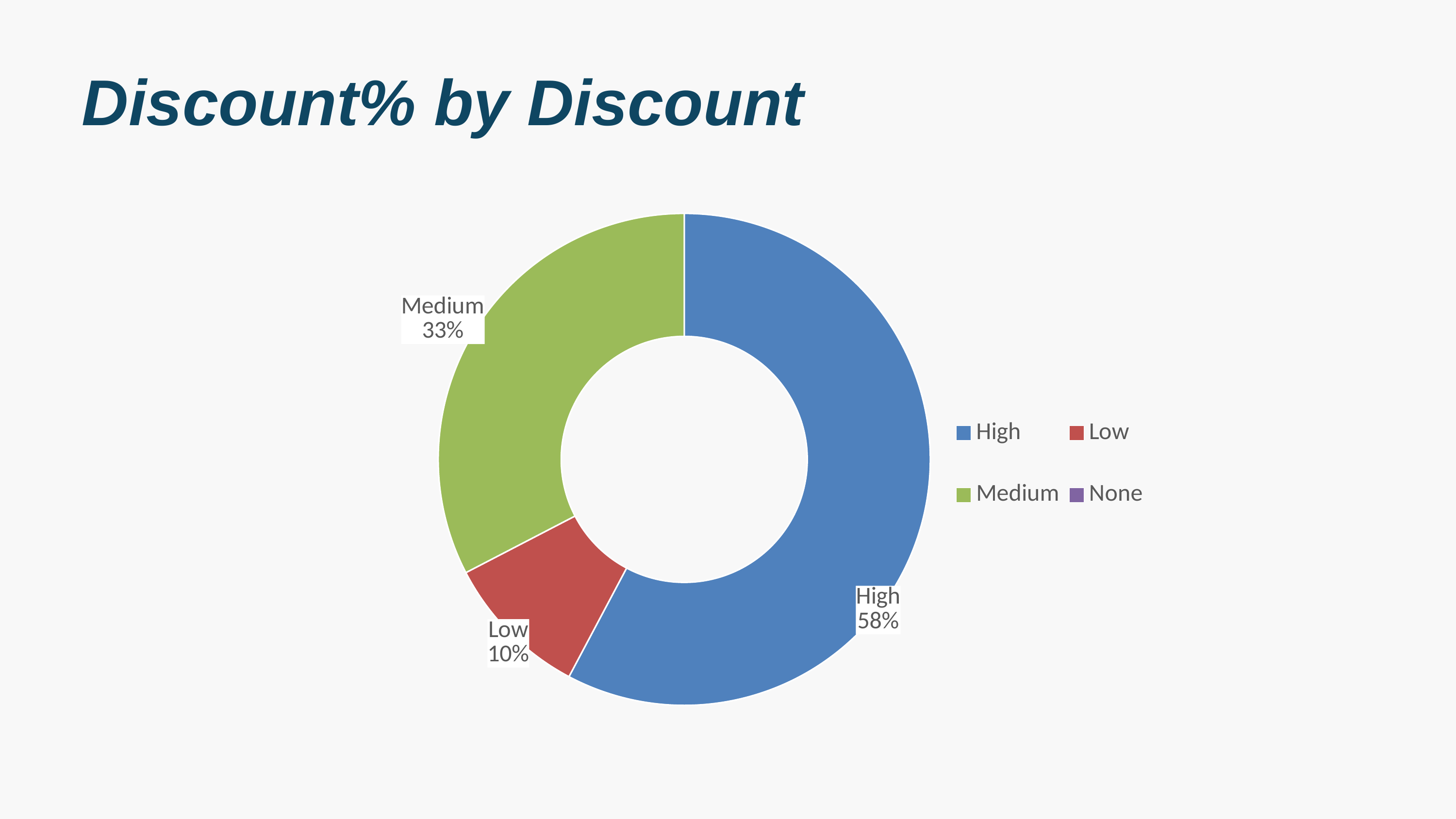

Discount% by Discount

### Chart

| Category | Total |
|---|---|
| High | 5317026.275 |
| Low | 885675.7999999999 |
| Medium | 3002546.1649999996 |
| None | 0.0 |